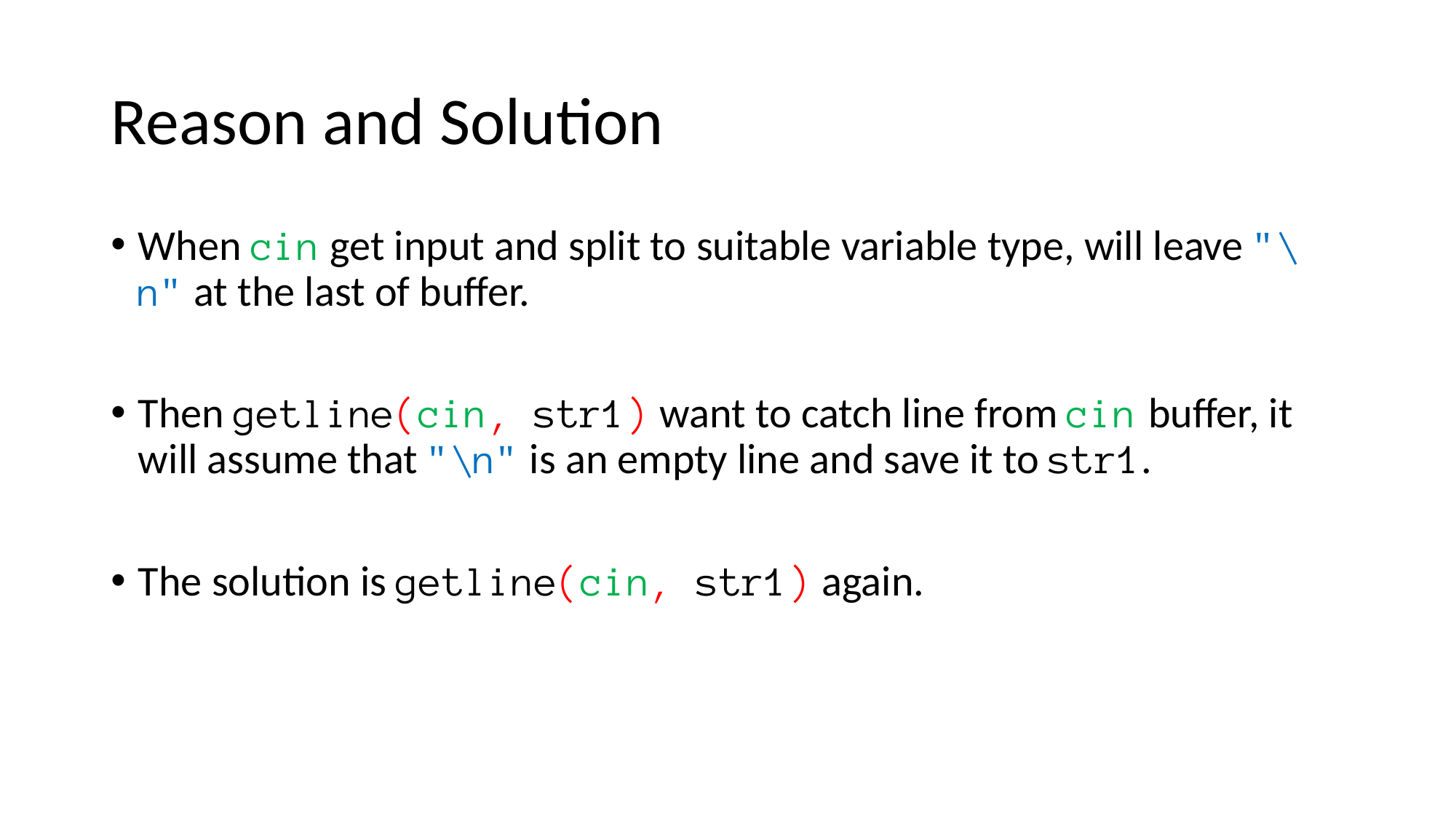

# Reason and Solution
When cin get input and split to suitable variable type, will leave "\n" at the last of buffer.

Then getline(cin, str1) want to catch line from cin buffer, it will assume that "\n" is an empty line and save it to str1.

The solution is getline(cin, str1) again.